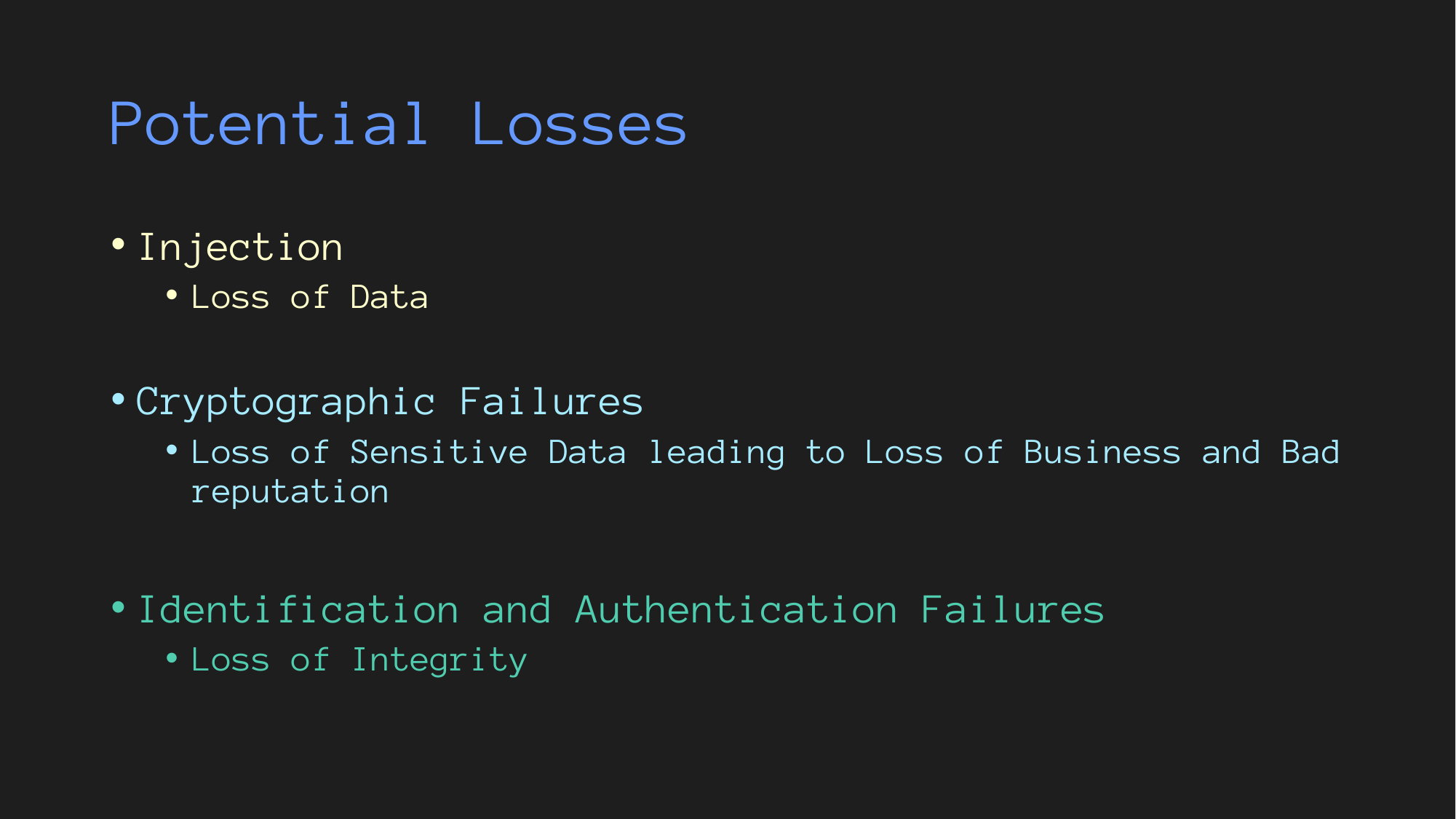

# Potential Losses
Injection
Loss of Data

Cryptographic Failures
Loss of Sensitive Data leading to Loss of Business and Bad reputation

Identification and Authentication Failures
Loss of Integrity